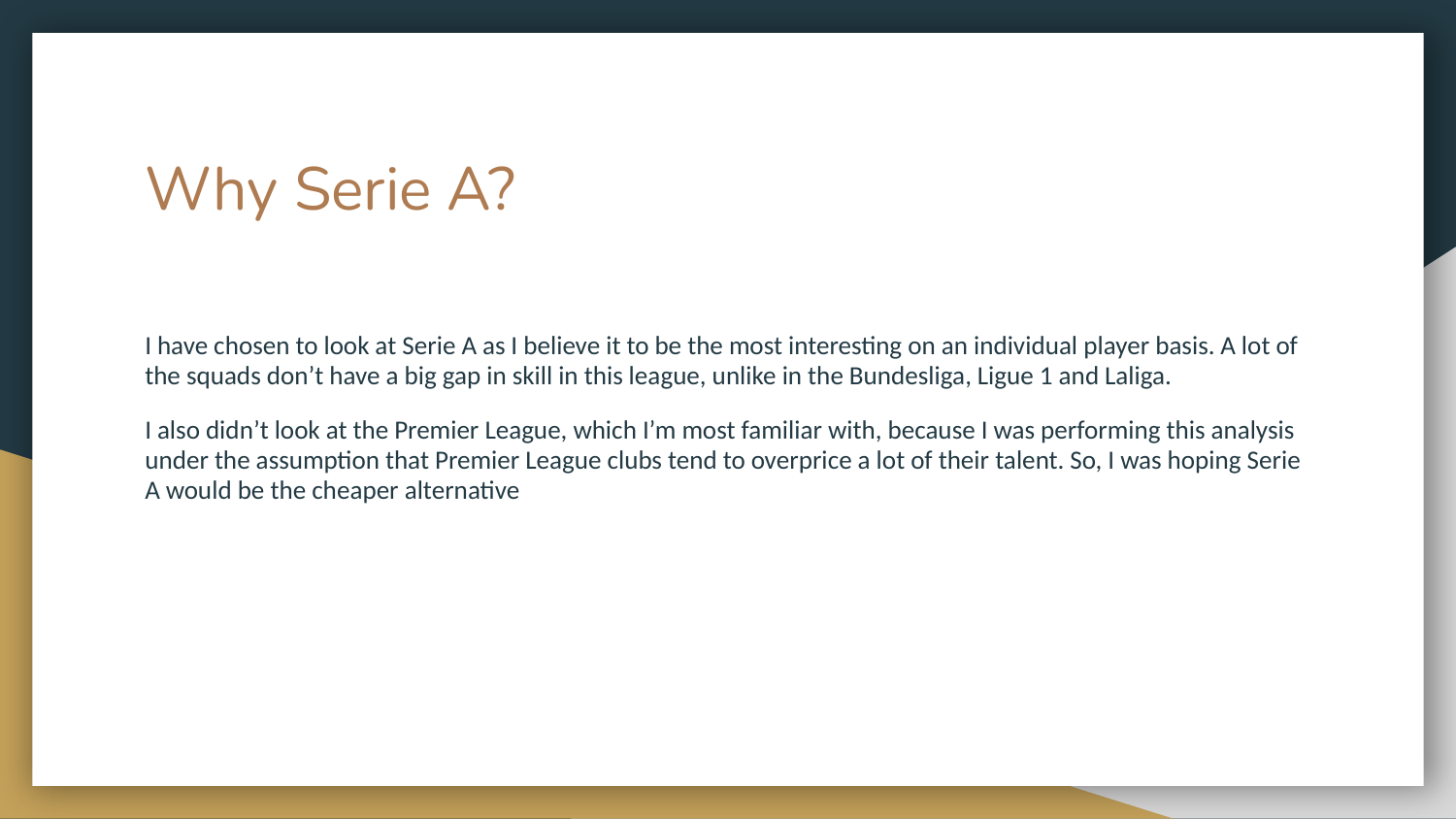

# Why Serie A?
I have chosen to look at Serie A as I believe it to be the most interesting on an individual player basis. A lot of the squads don’t have a big gap in skill in this league, unlike in the Bundesliga, Ligue 1 and Laliga.
I also didn’t look at the Premier League, which I’m most familiar with, because I was performing this analysis under the assumption that Premier League clubs tend to overprice a lot of their talent. So, I was hoping Serie A would be the cheaper alternative